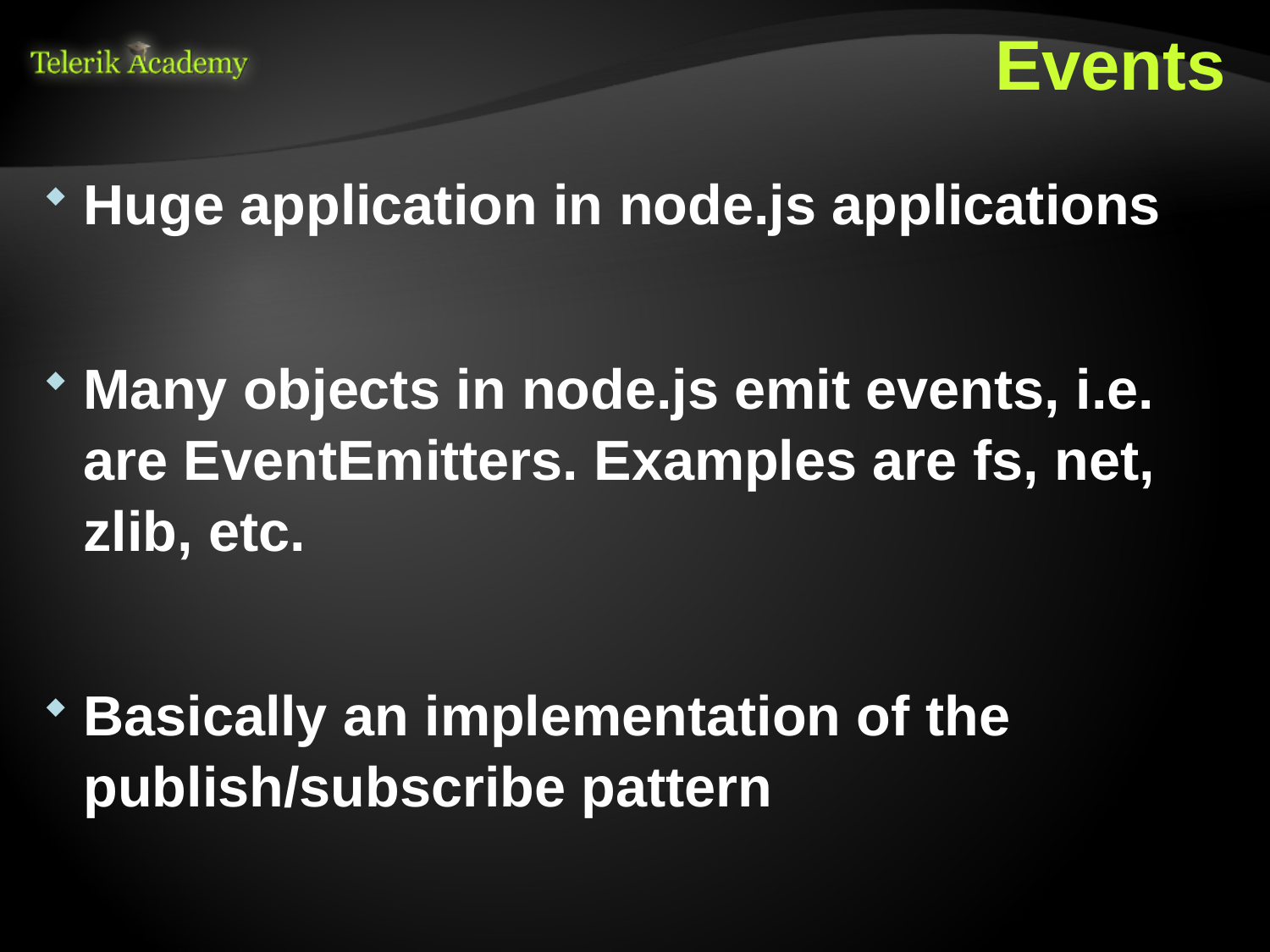

# Events
Huge application in node.js applications

Many objects in node.js emit events, i.e. are EventEmitters. Examples are fs, net, zlib, etc.

Basically an implementation of the publish/subscribe pattern